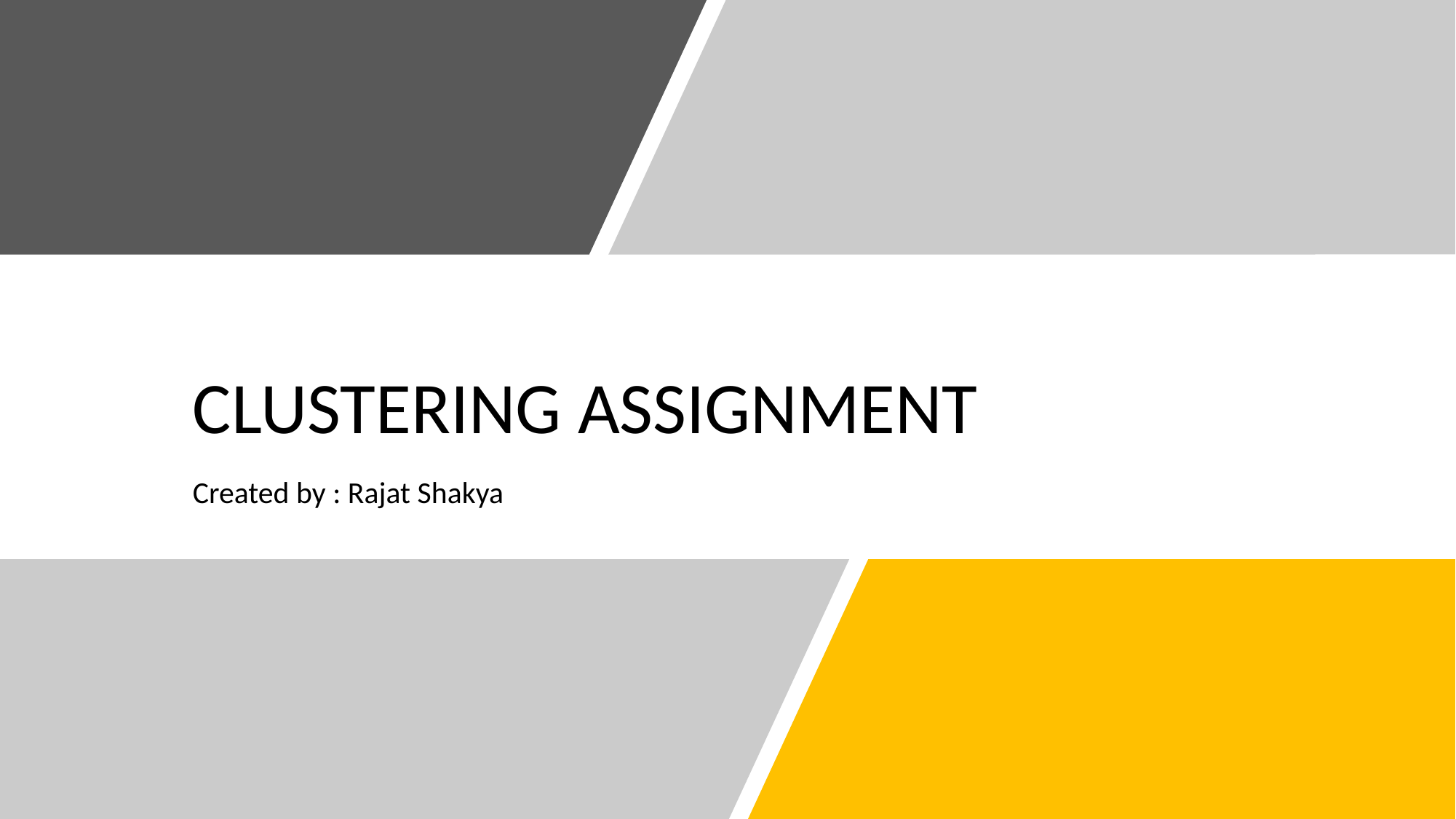

# CLUSTERING ASSIGNMENT
Created by : Rajat Shakya